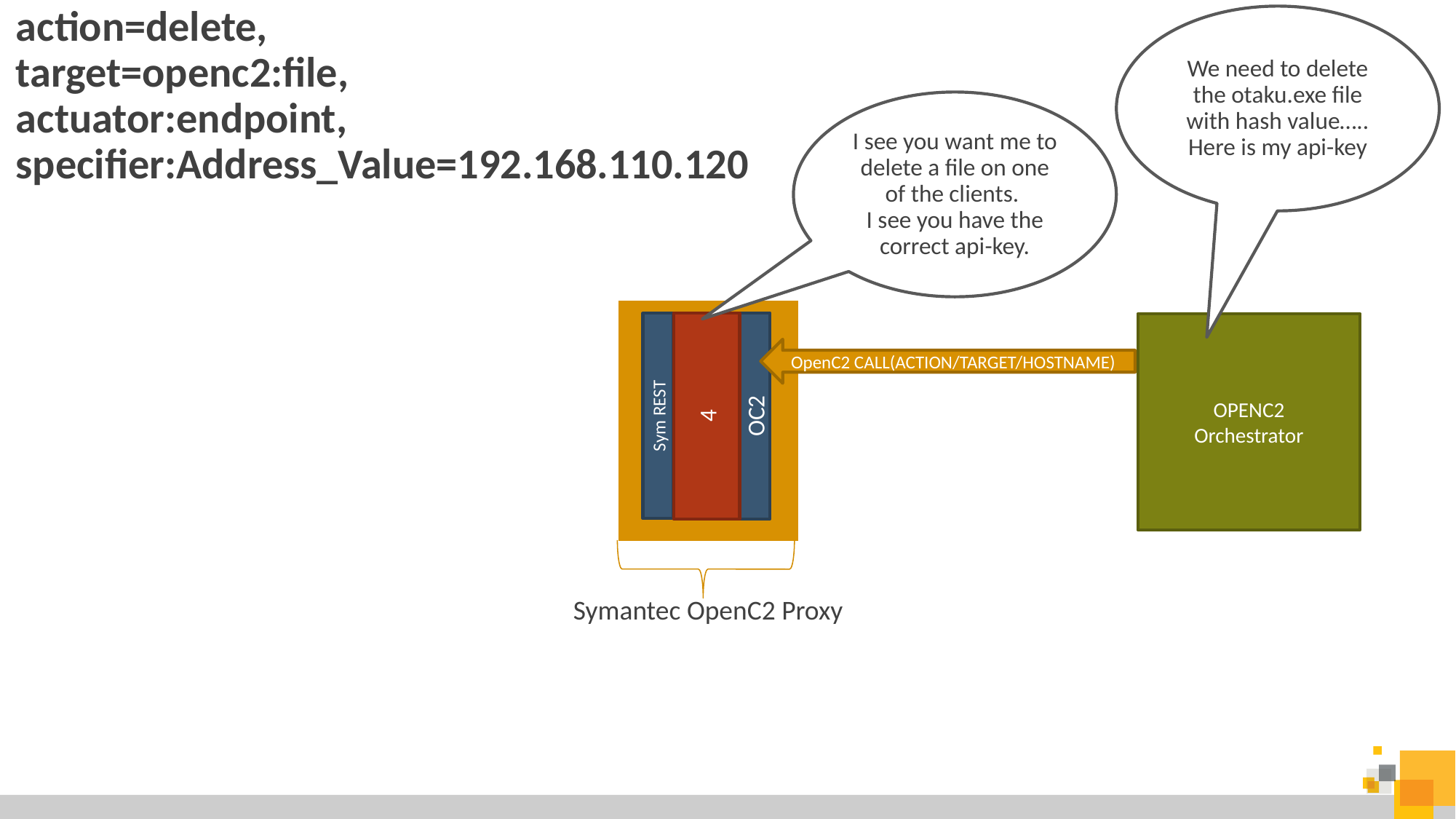

action=delete,
target=openc2:file,
actuator:endpoint,
specifier:Address_Value=192.168.110.120
We need to delete the otaku.exe file with hash value…..
Here is my api-key
I see you want me to delete a file on one of the clients.
I see you have the correct api-key.

OPENC2
Orchestrator
OpenC2 CALL(ACTION/TARGET/HOSTNAME)
4
Sym REST
OC2

Symantec OpenC2 Proxy